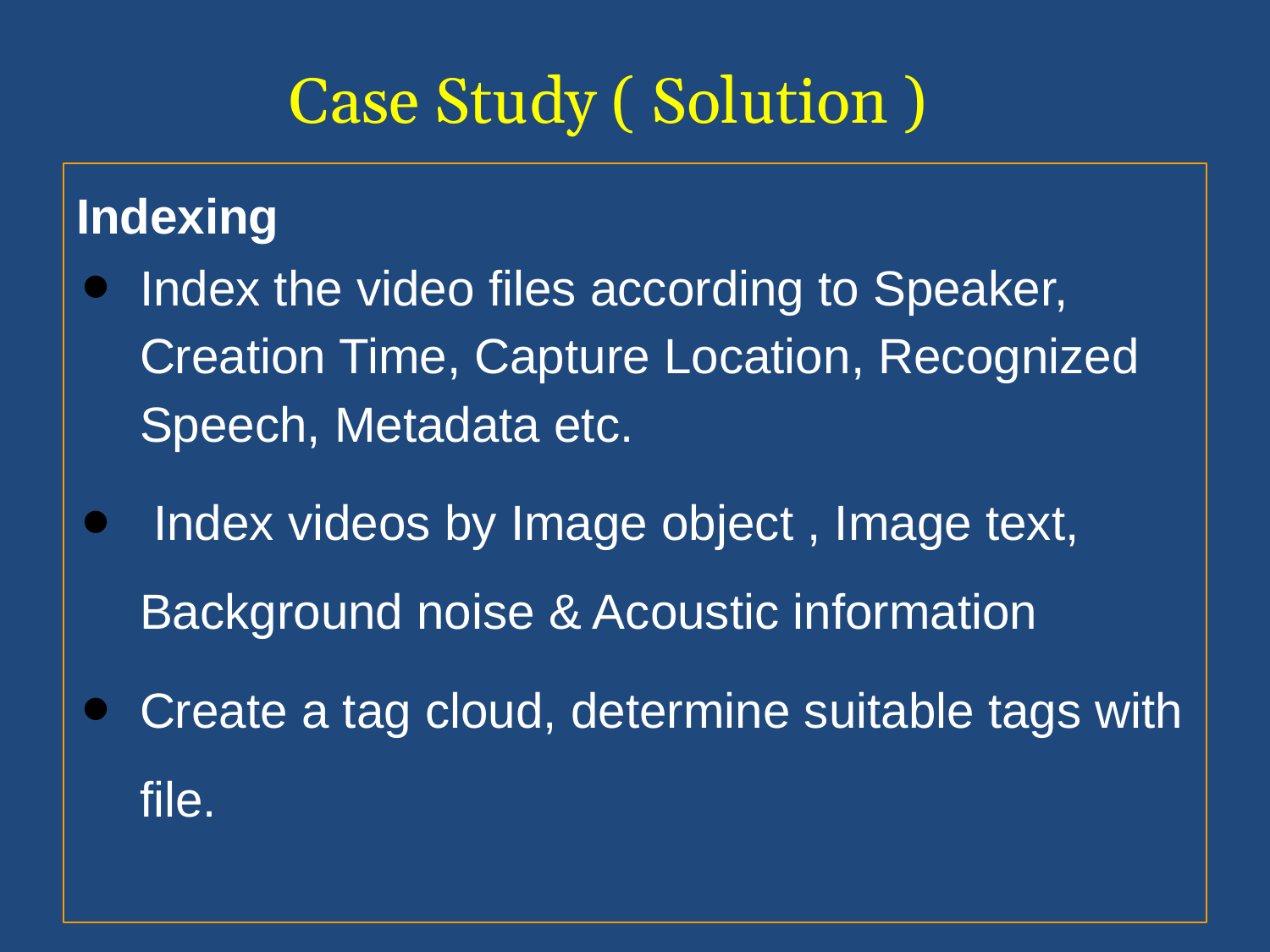

# Case Study ( Solution )
Indexing
Index the video files according to Speaker, Creation Time, Capture Location, Recognized Speech, Metadata etc.
 Index videos by Image object , Image text, Background noise & Acoustic information
Create a tag cloud, determine suitable tags with file.